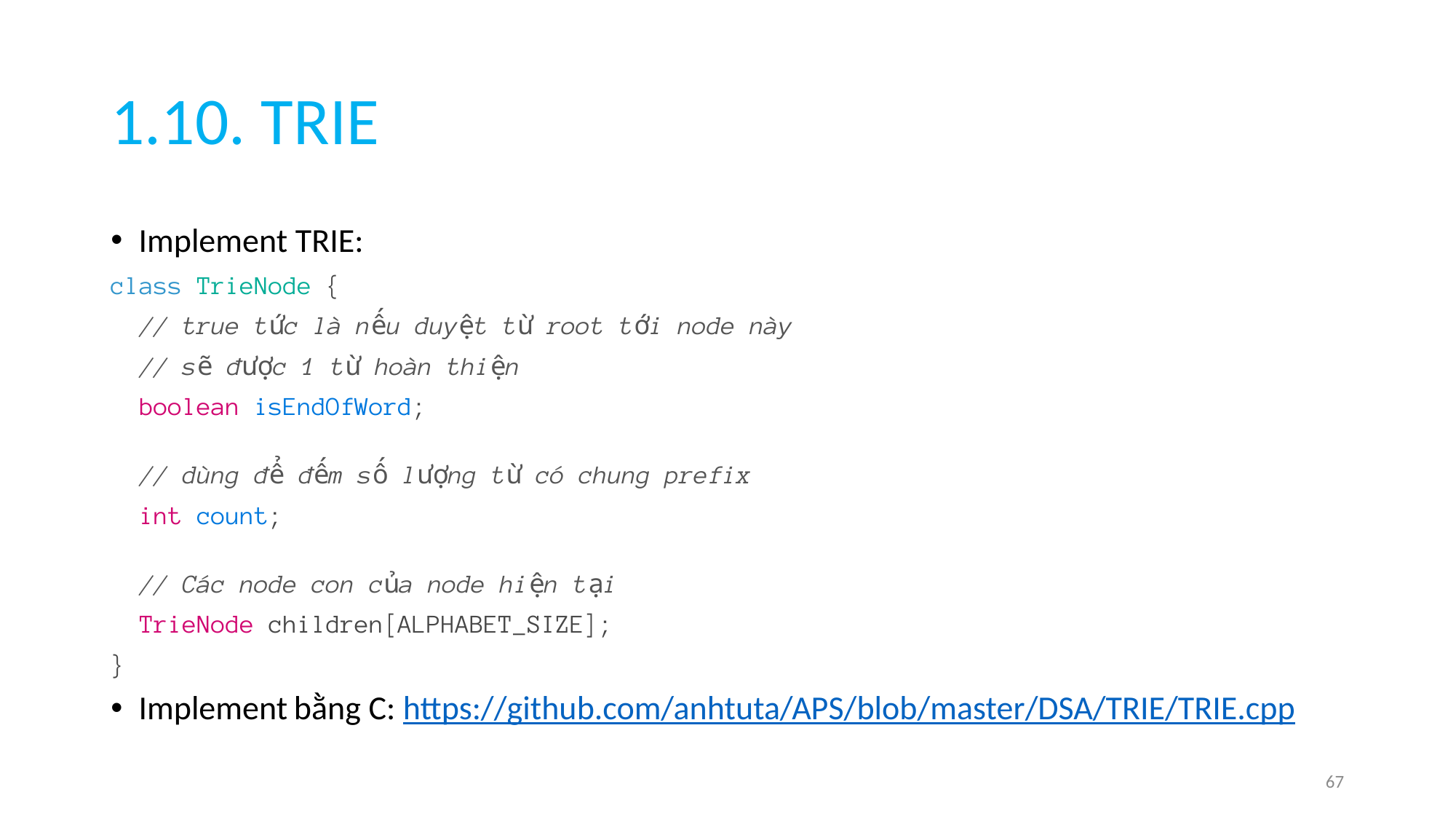

# 1.10. TRIE
Implement TRIE:
class TrieNode {
  // true tức là nếu duyệt từ root tới node này
  // sẽ được 1 từ hoàn thiện
  boolean isEndOfWord;
  // dùng để đếm số lượng từ có chung prefix
  int count;
  // Các node con của node hiện tại
  TrieNode children[ALPHABET_SIZE];
}
Implement bằng C: https://github.com/anhtuta/APS/blob/master/DSA/TRIE/TRIE.cpp
67